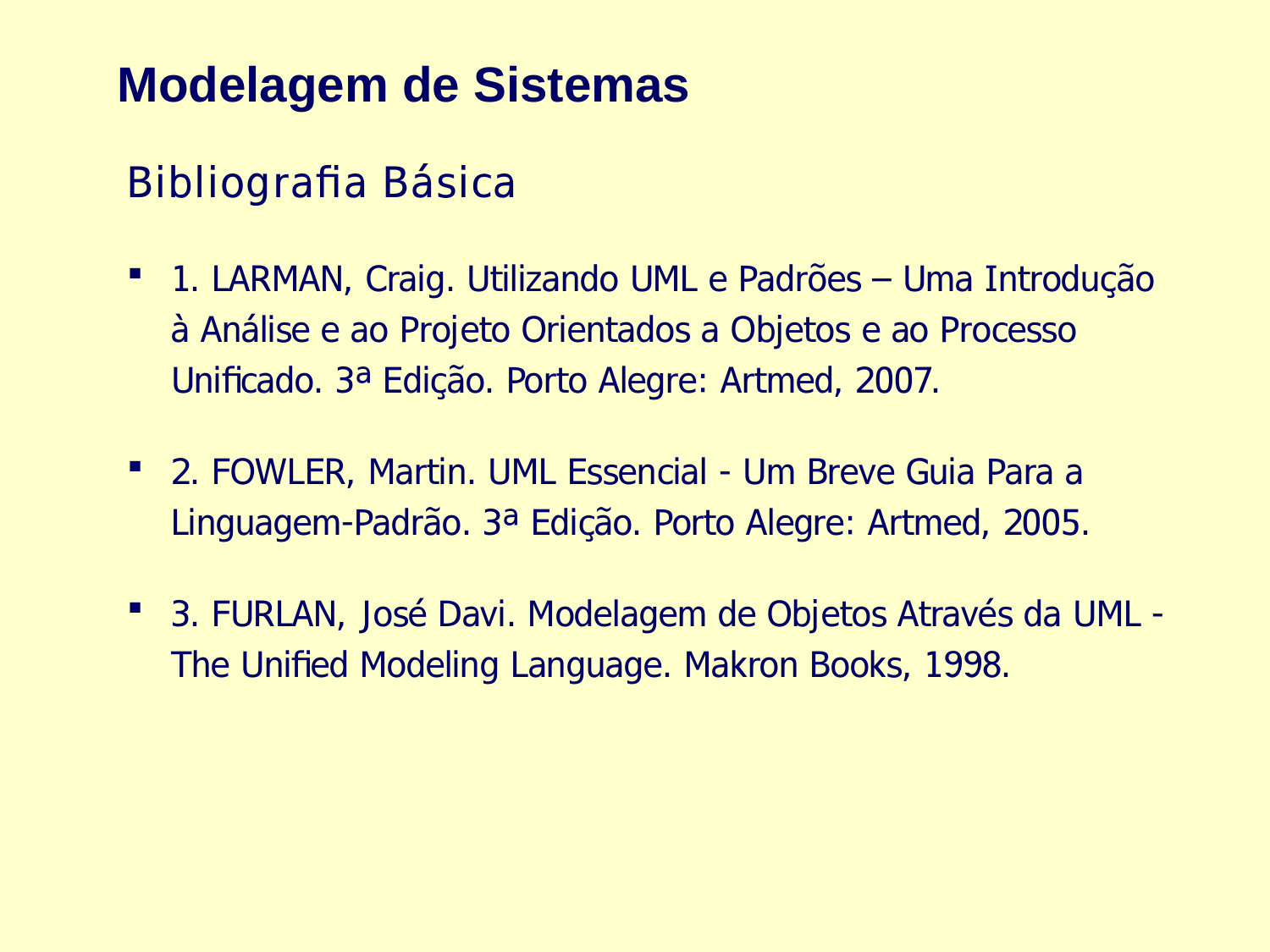

Modelagem de Sistemas
Bibliografia Básica
1. LARMAN, Craig. Utilizando UML e Padrões – Uma Introdução à Análise e ao Projeto Orientados a Objetos e ao Processo Unificado. 3ª Edição. Porto Alegre: Artmed, 2007.
2. FOWLER, Martin. UML Essencial - Um Breve Guia Para a Linguagem-Padrão. 3ª Edição. Porto Alegre: Artmed, 2005.
3. FURLAN, José Davi. Modelagem de Objetos Através da UML - The Unified Modeling Language. Makron Books, 1998.